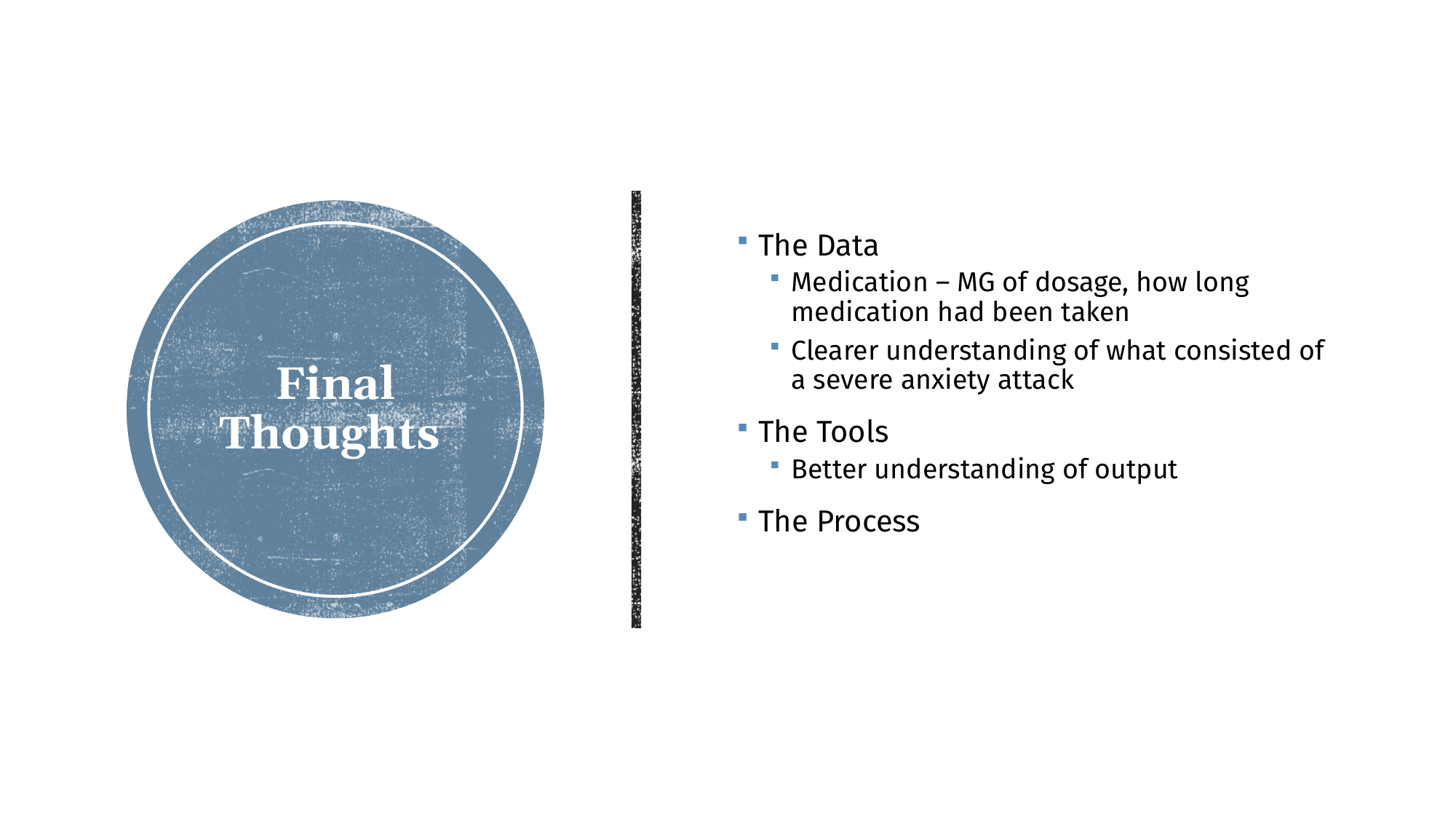

The Data
Medication – MG of dosage, how long medication had been taken
Clearer understanding of what consisted of a severe anxiety attack
The Tools
Better understanding of output
The Process

# Final Thoughts